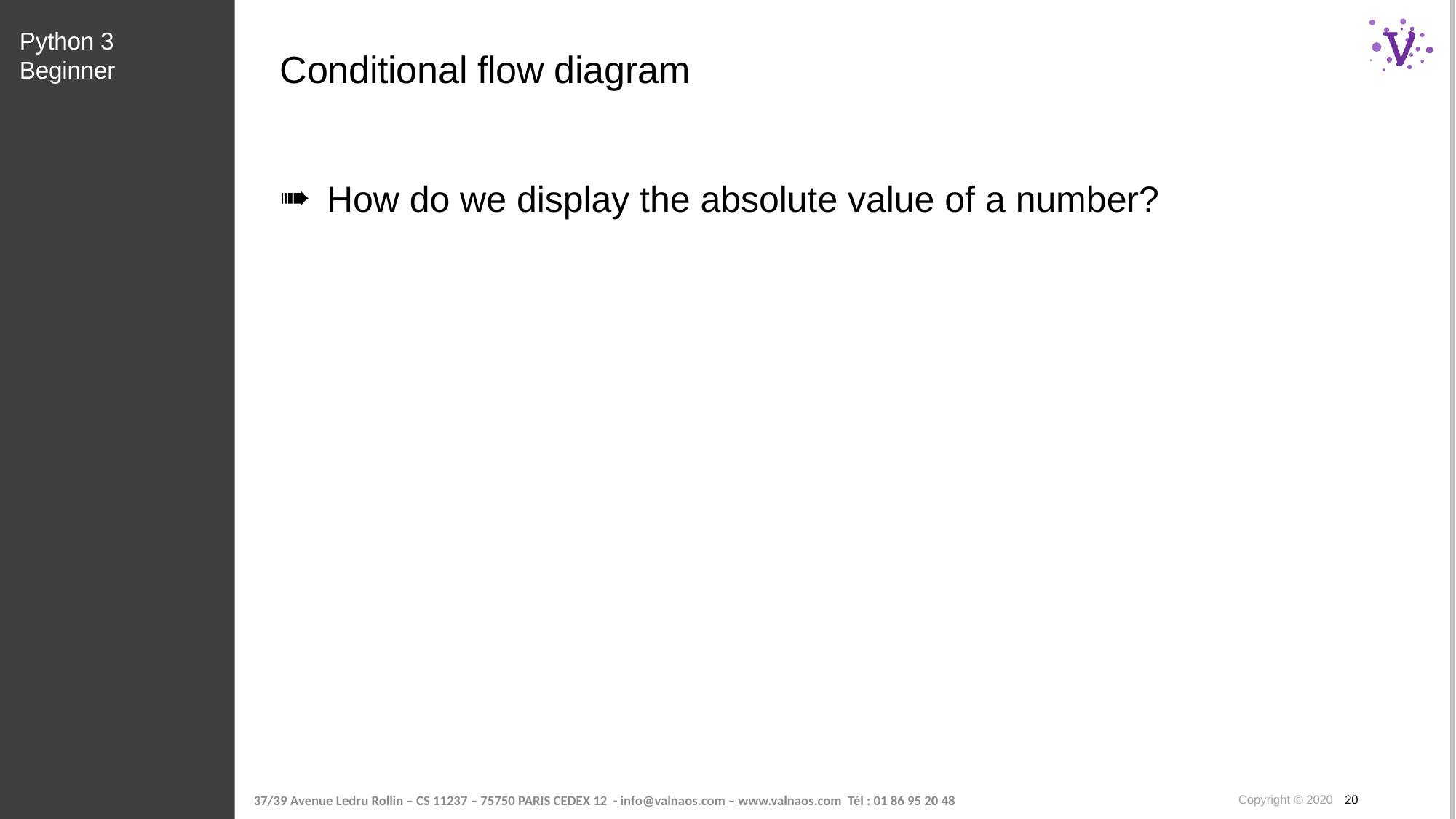

Python 3 Beginner
# Conditional flow diagram
How do we display the absolute value of a number?
Copyright © 2020   20